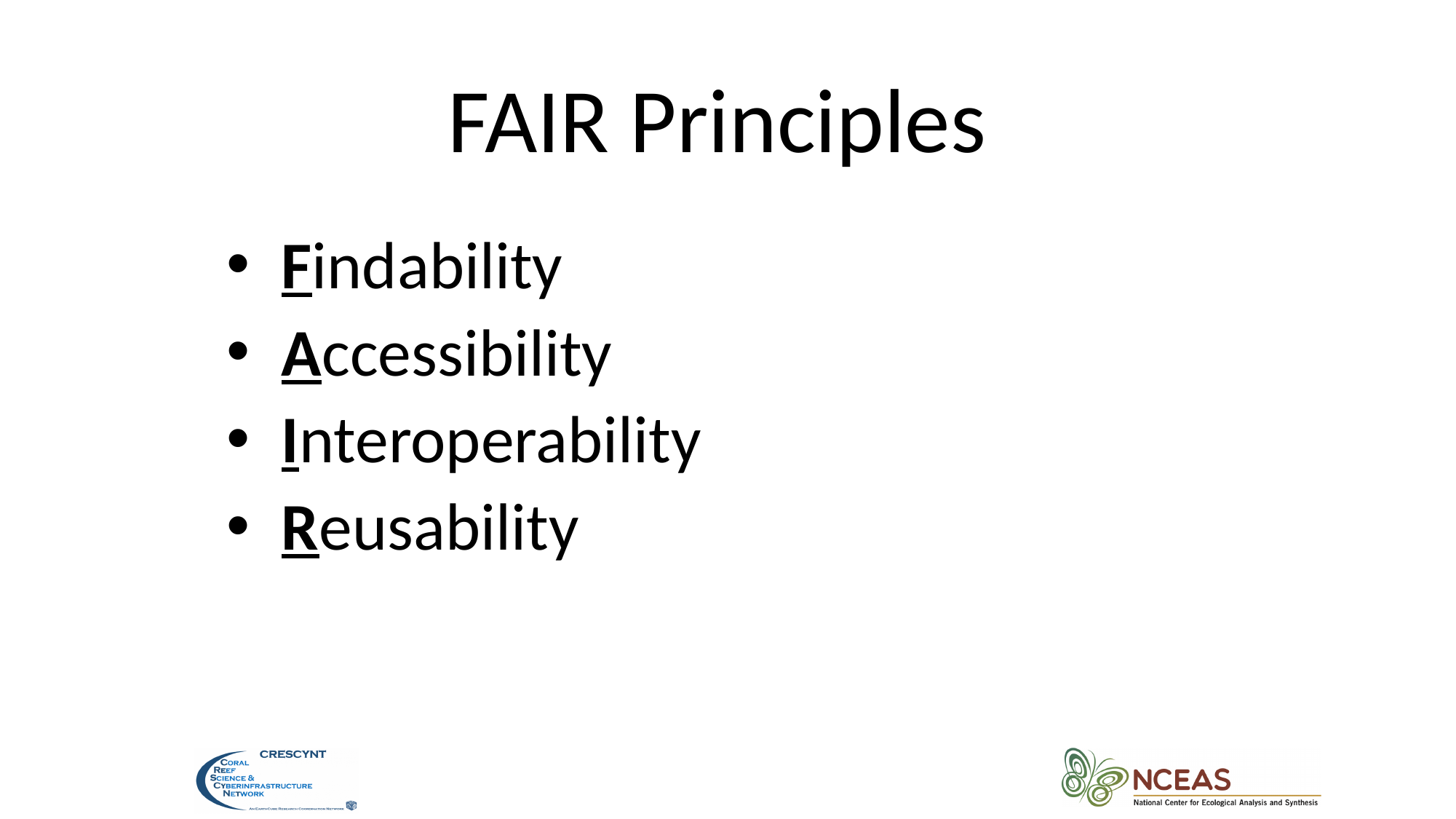

# FAIR Principles
Findability
Accessibility
Interoperability
Reusability